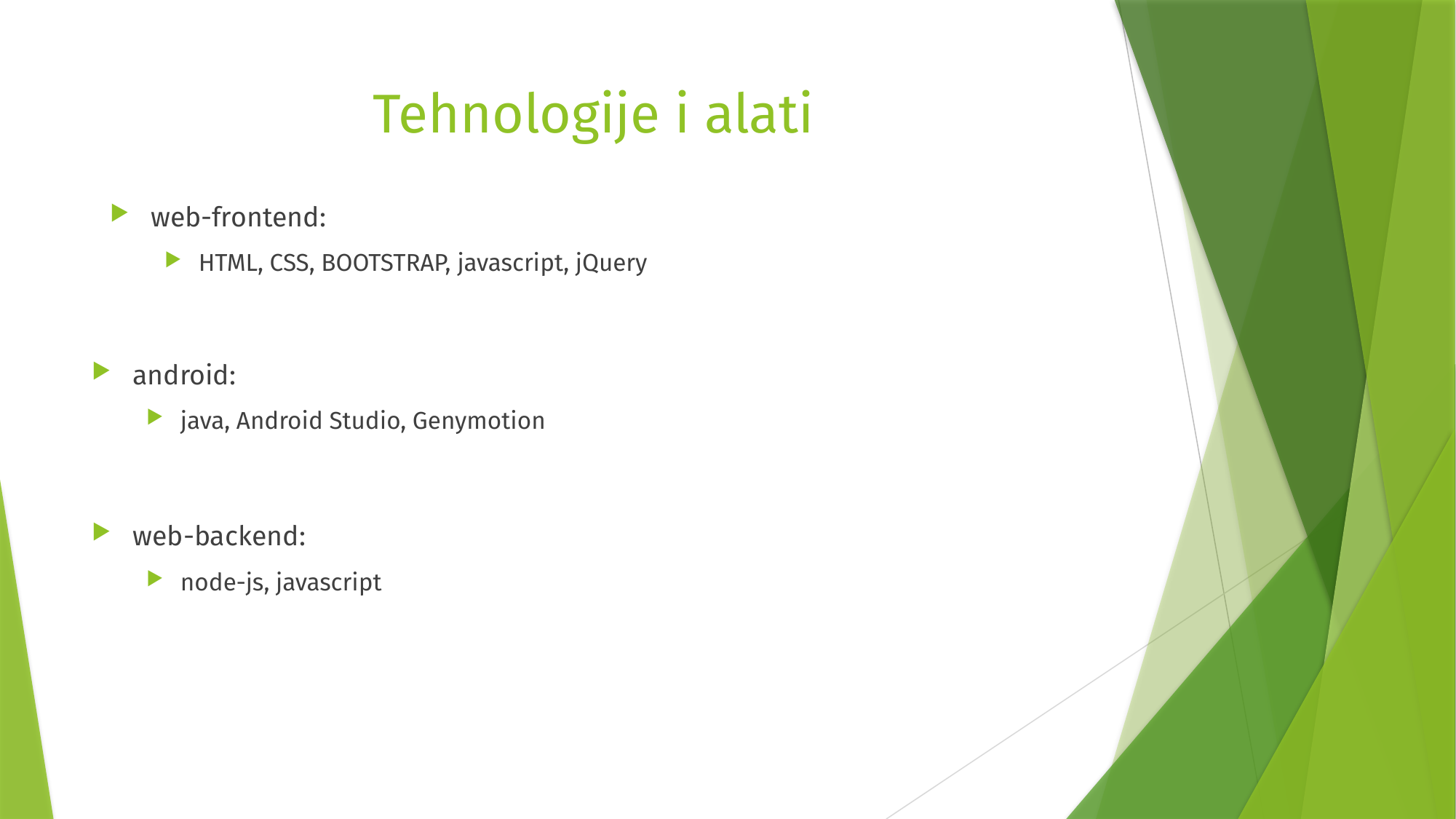

# Tehnologije i alati
web-frontend:
HTML, CSS, BOOTSTRAP, javascript, jQuery

android:
java, Android Studio, Genymotion

web-backend:
node-js, javascript